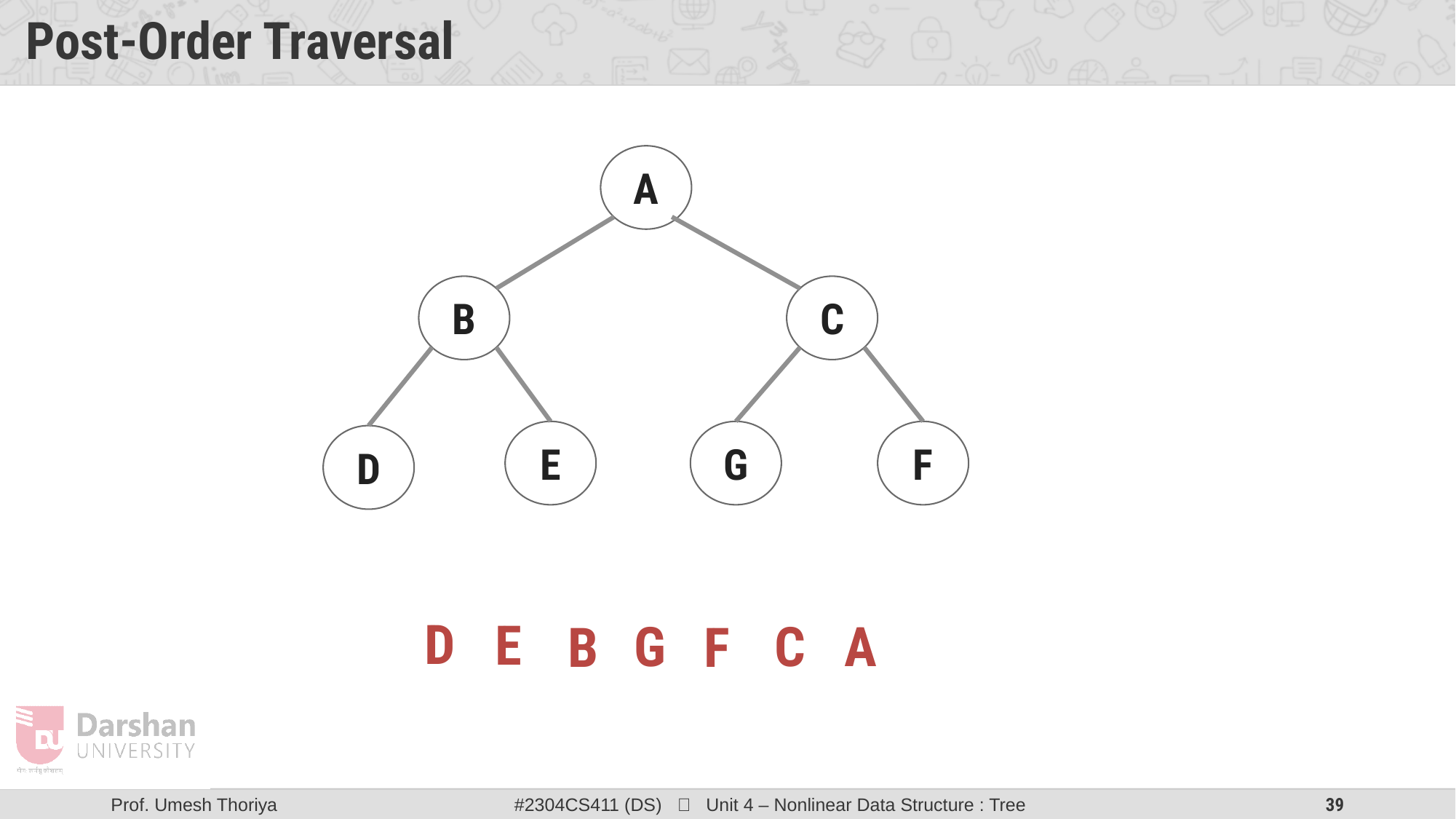

# Post-Order Traversal
A
B
C
E
G
F
D
D
E
G
C
A
B
F